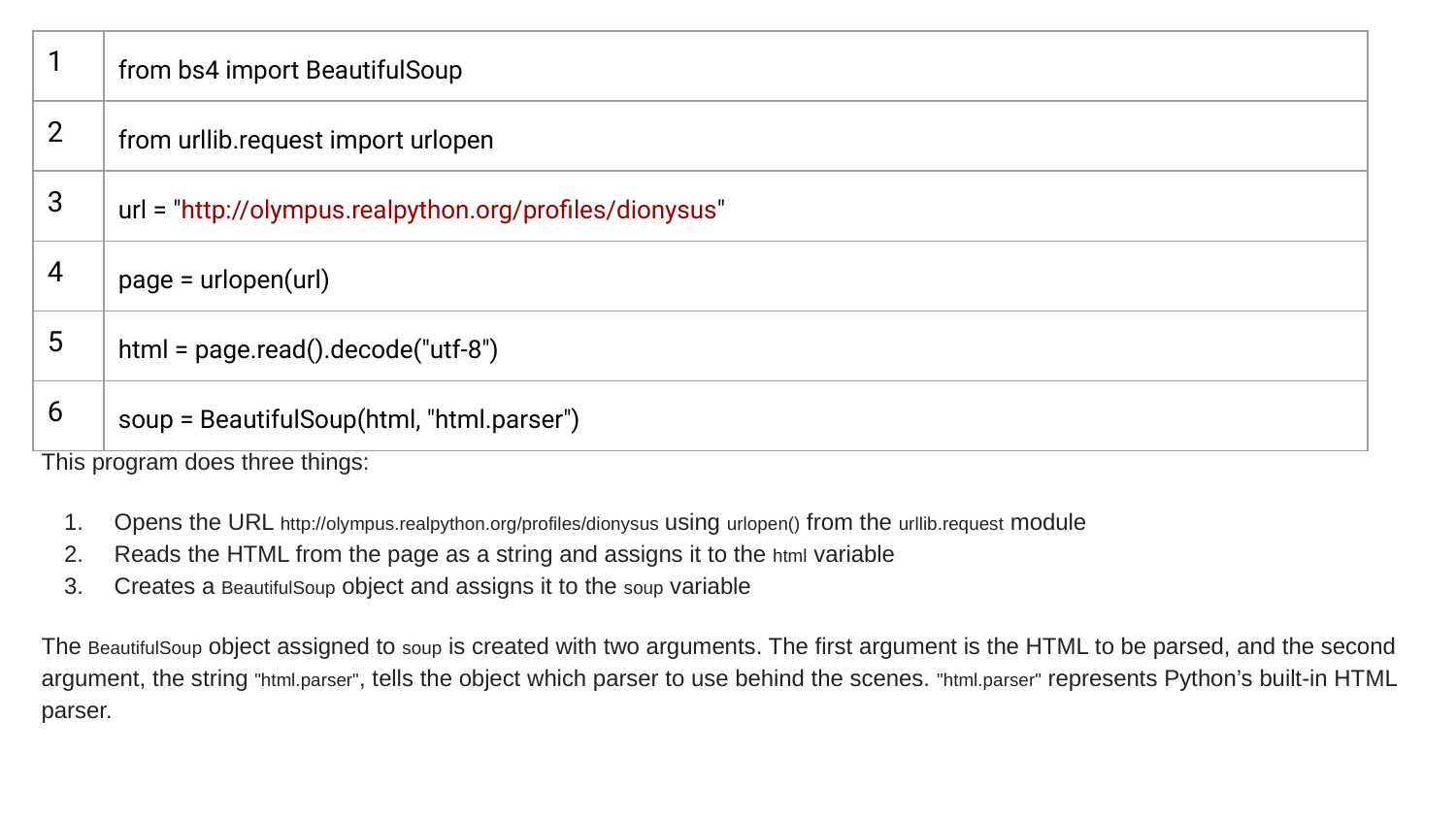

| 1 | from bs4 import BeautifulSoup |
| --- | --- |
| 2 | from urllib.request import urlopen |
| 3 | url = "http://olympus.realpython.org/profiles/dionysus" |
| 4 | page = urlopen(url) |
| 5 | html = page.read().decode("utf-8") |
| 6 | soup = BeautifulSoup(html, "html.parser") |
This program does three things:
Opens the URL http://olympus.realpython.org/profiles/dionysus using urlopen() from the urllib.request module
Reads the HTML from the page as a string and assigns it to the html variable
Creates a BeautifulSoup object and assigns it to the soup variable
The BeautifulSoup object assigned to soup is created with two arguments. The first argument is the HTML to be parsed, and the second argument, the string "html.parser", tells the object which parser to use behind the scenes. "html.parser" represents Python’s built-in HTML parser.